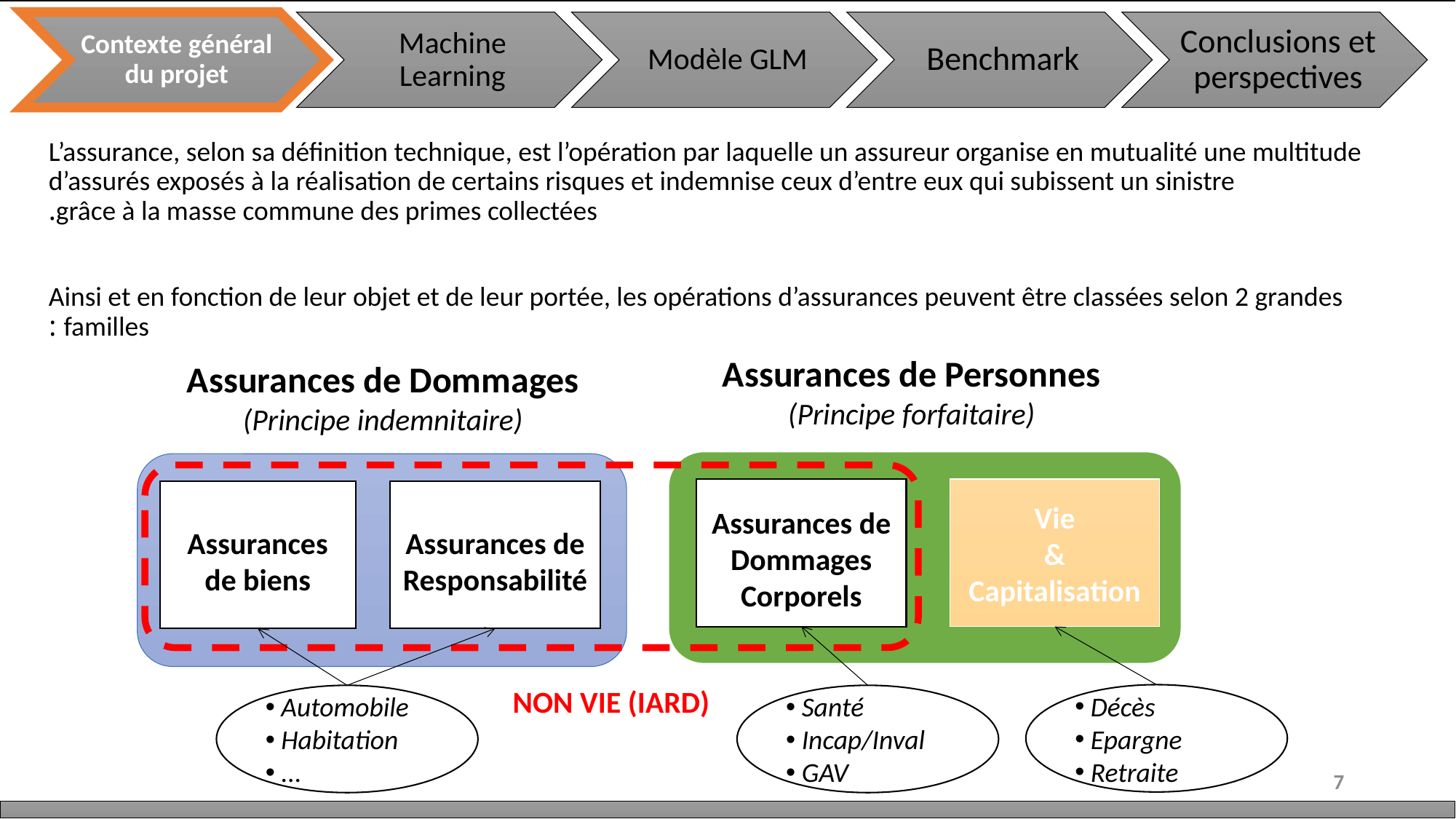

Contexte général du projet
Machine Learning
Modèle GLM
Benchmark
Conclusions et perspectives
L’assurance, selon sa définition technique, est l’opération par laquelle un assureur organise en mutualité une multitude d’assurés exposés à la réalisation de certains risques et indemnise ceux d’entre eux qui subissent un sinistre grâce à la masse commune des primes collectées.

Ainsi et en fonction de leur objet et de leur portée, les opérations d’assurances peuvent être classées selon 2 grandes familles :

 1
Assurances de Personnes
(Principe forfaitaire)
Assurances de Dommages
(Principe indemnitaire)

 2

Assurances de Dommages Corporels

Vie
& Capitalisation

Assurances de biens

Assurances de Responsabilité

3
NON VIE (IARD)
 Décès
 Epargne
 Retraite
 Santé
 Incap/Inval
 GAV
 Automobile
 Habitation
 ...
7